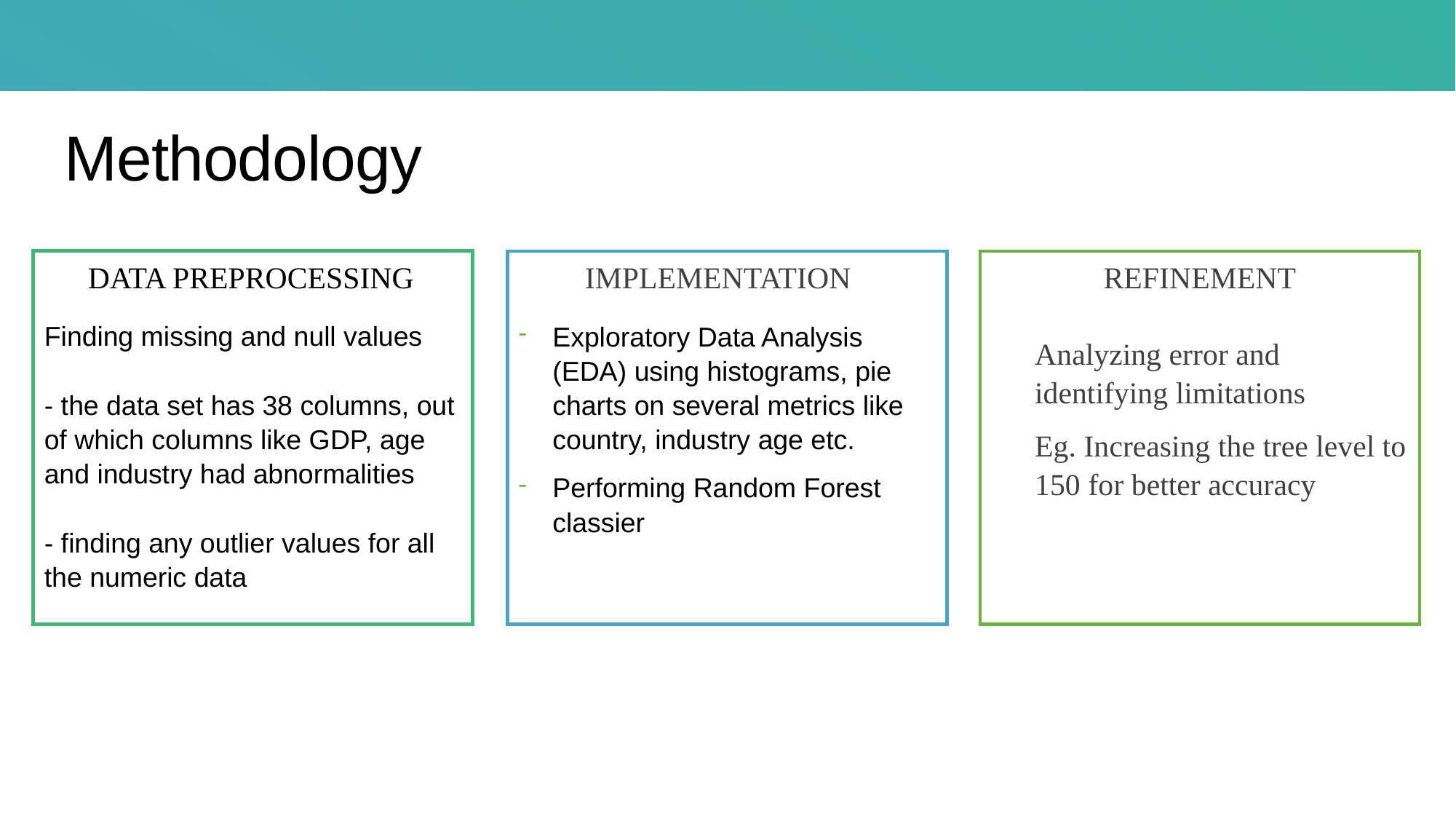

Eg.

# Methodology
DATA PREPROCESSING
Finding missing and null values
- the data set has 38 columns, out of which columns like GDP, age and industry had abnormalities 
- finding any outlier values for all the numeric data
   IMPLEMENTATION
Exploratory Data Analysis (EDA) using histograms, pie charts on several metrics like country, industry age etc.
Performing Random Forest classier
         REFINEMENT
Analyzing error and identifying limitations
Eg. Increasing the tree level to 150 for better accuracy